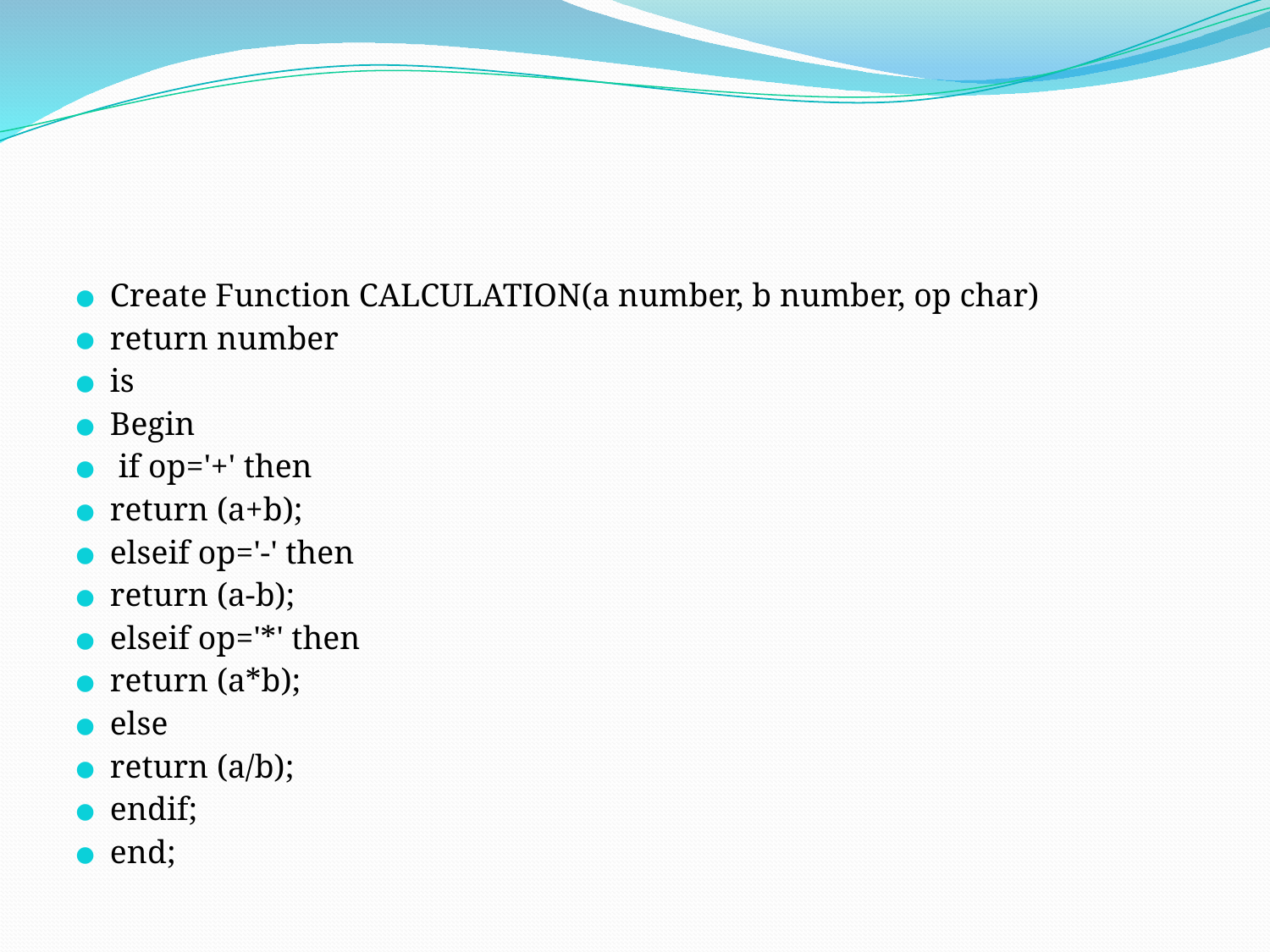

Create Function CALCULATION(a number, b number, op char)
return number
is
Begin
 if op='+' then
return (a+b);
elseif op='-' then
return (a-b);
elseif op='*' then
return (a*b);
else
return (a/b);
endif;
end;